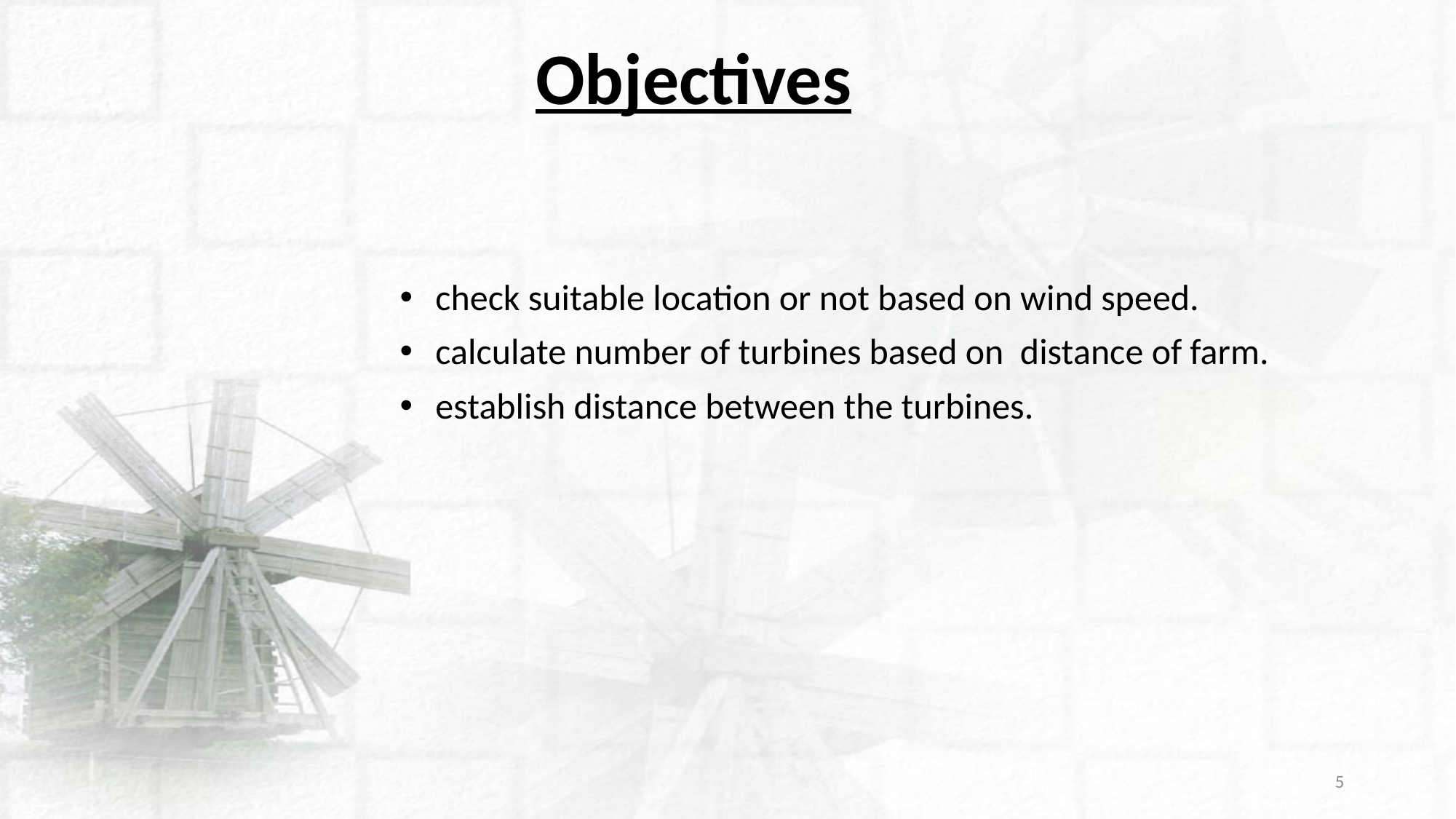

# Objectives

 check suitable location or not based on wind speed.
 calculate number of turbines based on  distance of farm.
 establish distance between the turbines.

5